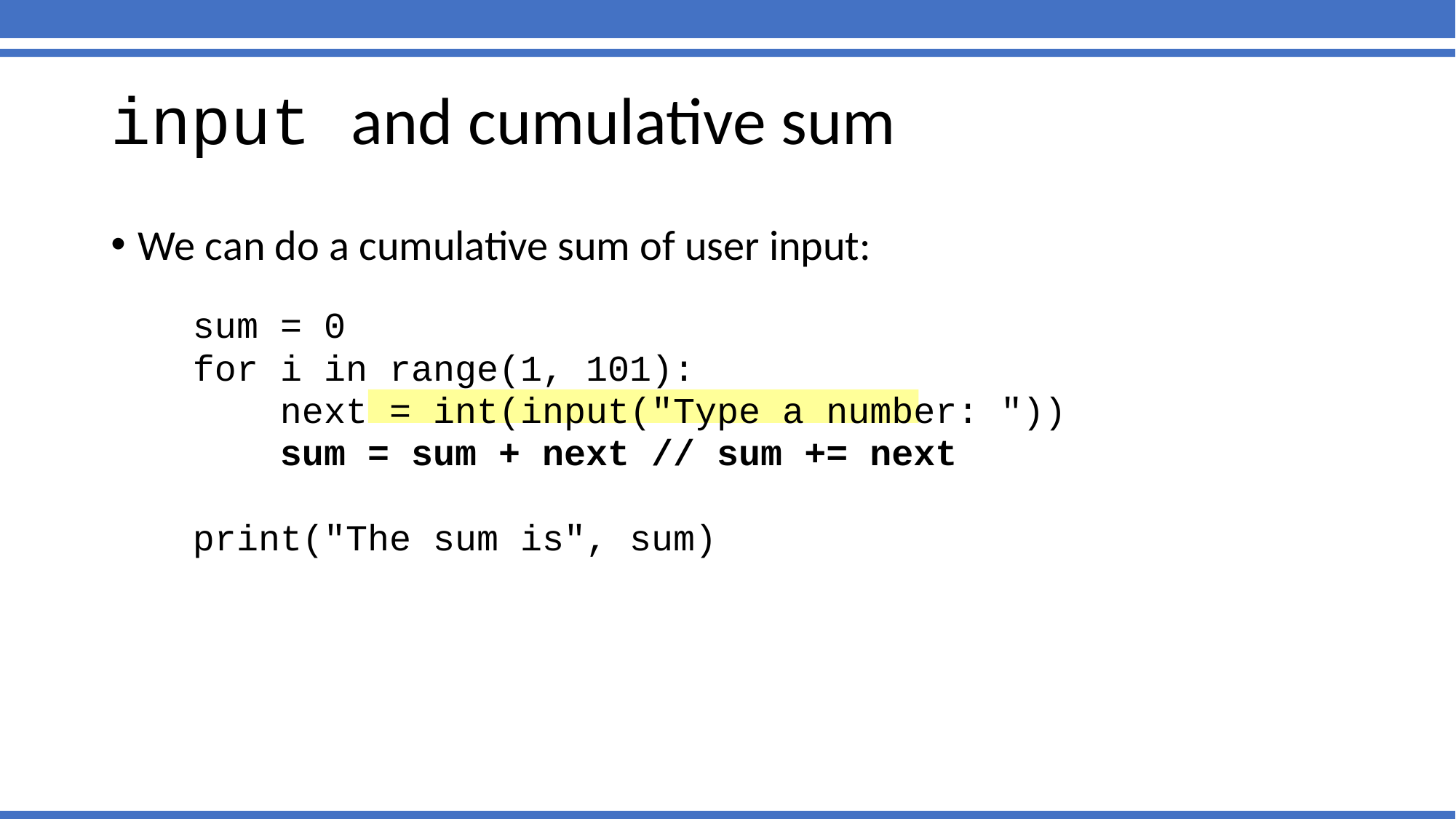

# input and cumulative sum
We can do a cumulative sum of user input:

	sum = 0
	for i in range(1, 101):
	    next = int(input("Type a number: "))
	    sum = sum + next // sum += next

	print("The sum is", sum)